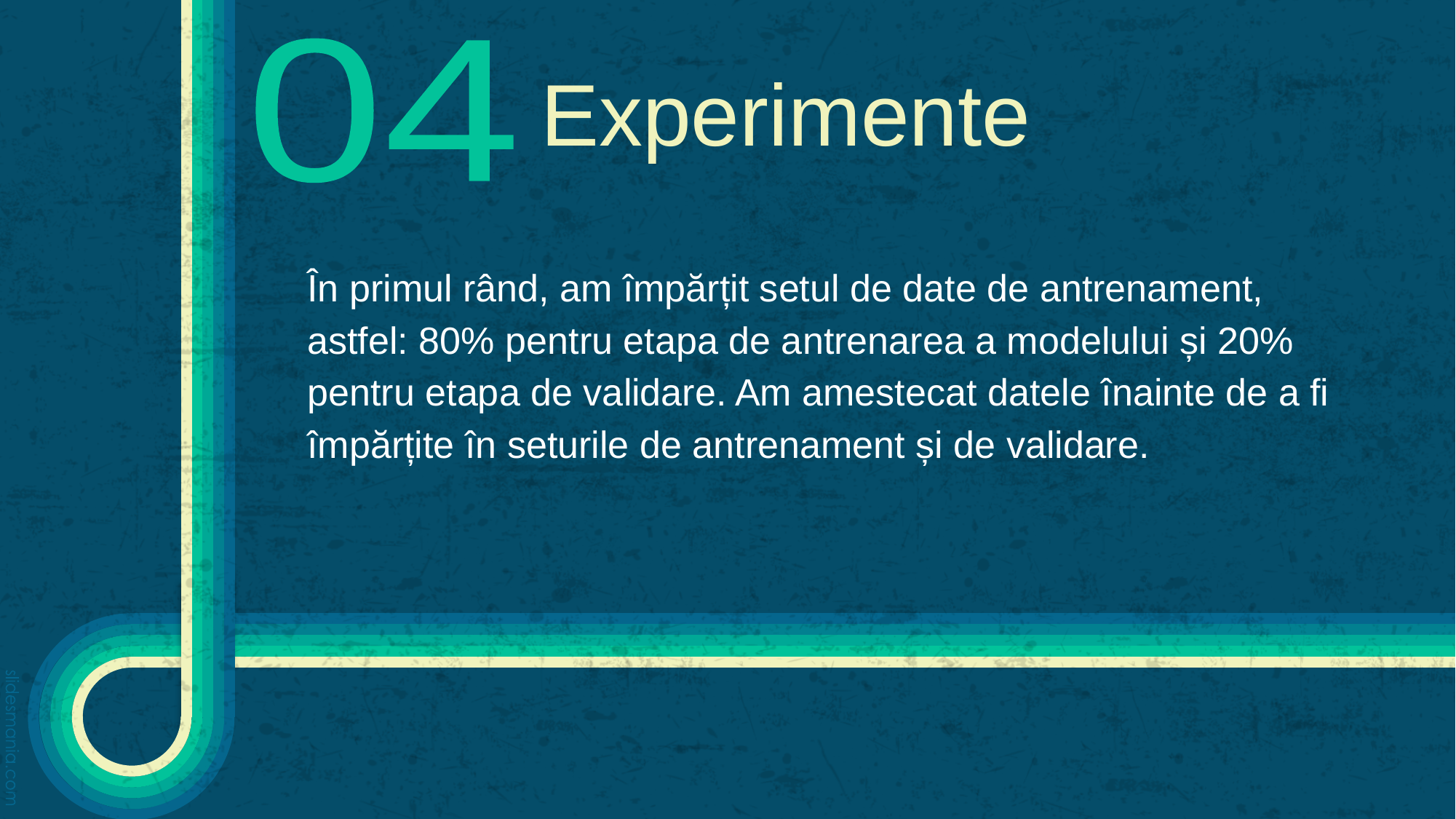

04
# Experimente
În primul rând, am împărțit setul de date de antrenament, astfel: 80% pentru etapa de antrenarea a modelului și 20% pentru etapa de validare. Am amestecat datele înainte de a fi împărțite în seturile de antrenament și de validare.